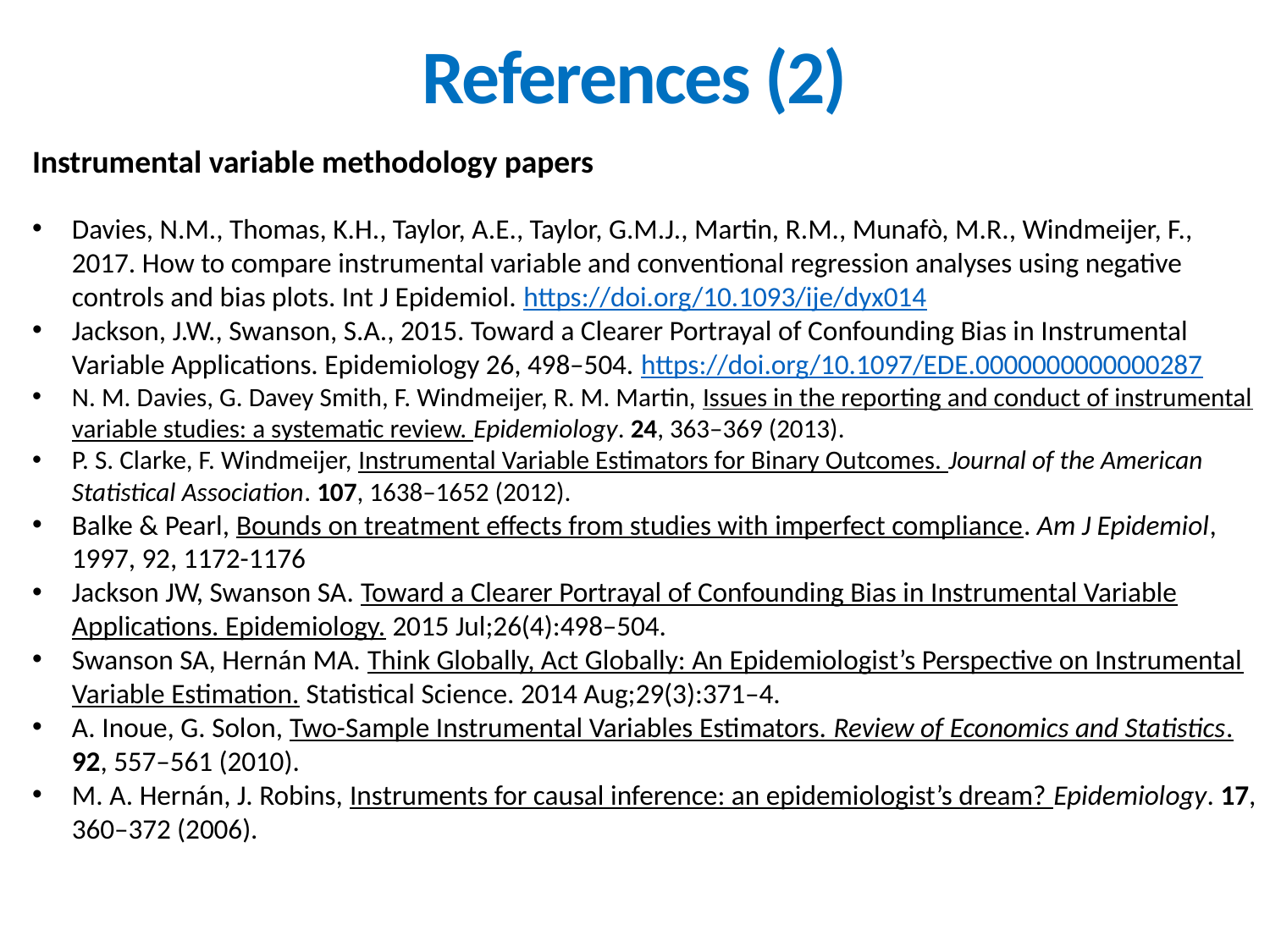

# References (2)
Instrumental variable methodology papers

Davies, N.M., Thomas, K.H., Taylor, A.E., Taylor, G.M.J., Martin, R.M., Munafò, M.R., Windmeijer, F., 2017. How to compare instrumental variable and conventional regression analyses using negative controls and bias plots. Int J Epidemiol. https://doi.org/10.1093/ije/dyx014
Jackson, J.W., Swanson, S.A., 2015. Toward a Clearer Portrayal of Confounding Bias in Instrumental Variable Applications. Epidemiology 26, 498–504. https://doi.org/10.1097/EDE.0000000000000287
N. M. Davies, G. Davey Smith, F. Windmeijer, R. M. Martin, Issues in the reporting and conduct of instrumental variable studies: a systematic review. Epidemiology. 24, 363–369 (2013).
P. S. Clarke, F. Windmeijer, Instrumental Variable Estimators for Binary Outcomes. Journal of the American Statistical Association. 107, 1638–1652 (2012).
Balke & Pearl, Bounds on treatment effects from studies with imperfect compliance. Am J Epidemiol, 1997, 92, 1172-1176
Jackson JW, Swanson SA. Toward a Clearer Portrayal of Confounding Bias in Instrumental Variable Applications. Epidemiology. 2015 Jul;26(4):498–504.
Swanson SA, Hernán MA. Think Globally, Act Globally: An Epidemiologist’s Perspective on Instrumental Variable Estimation. Statistical Science. 2014 Aug;29(3):371–4.
A. Inoue, G. Solon, Two-Sample Instrumental Variables Estimators. Review of Economics and Statistics. 92, 557–561 (2010).
M. A. Hernán, J. Robins, Instruments for causal inference: an epidemiologist’s dream? Epidemiology. 17, 360–372 (2006).